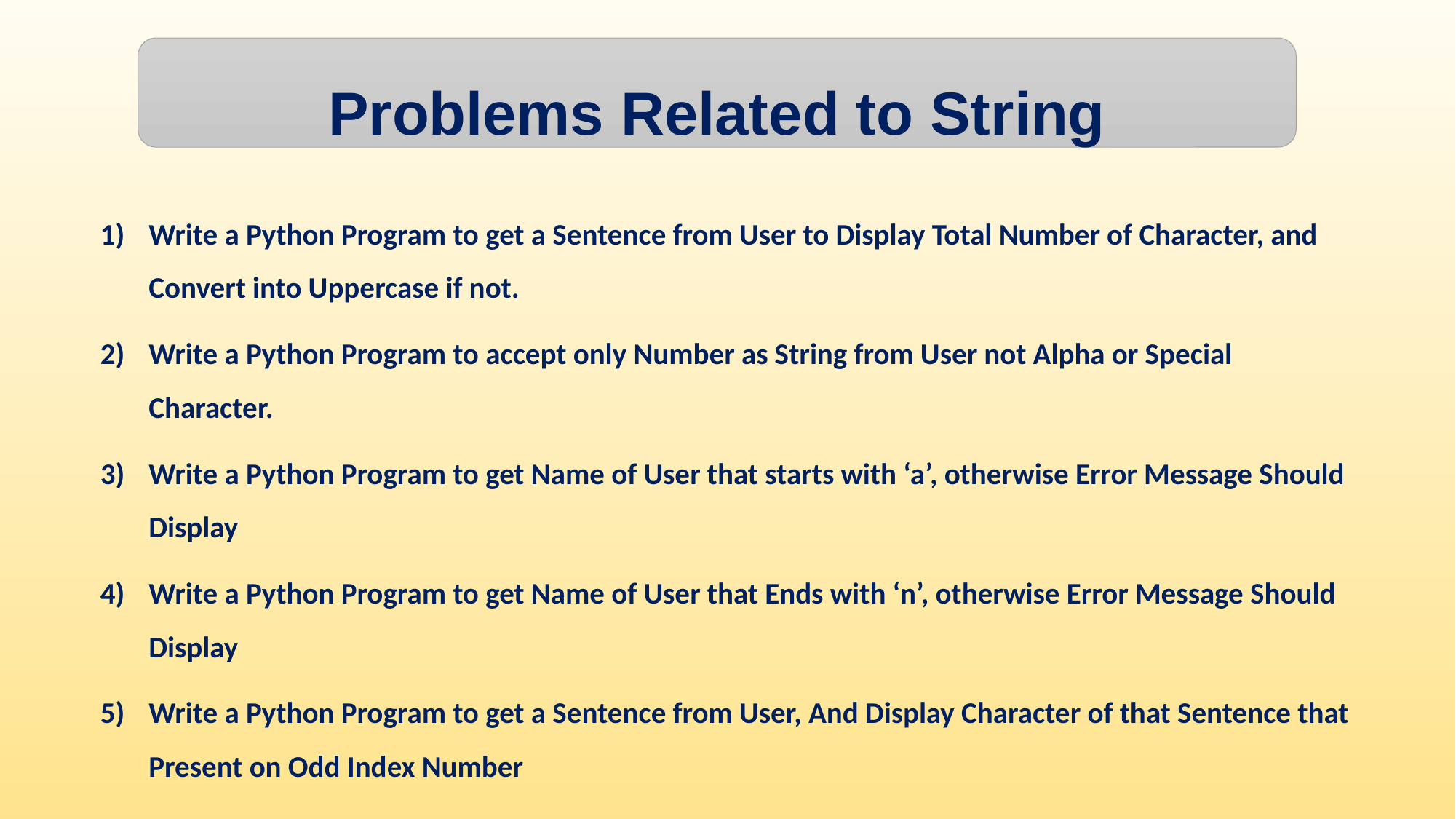

Problems Related to String
Write a Python Program to get a Sentence from User to Display Total Number of Character, and Convert into Uppercase if not.
Write a Python Program to accept only Number as String from User not Alpha or Special Character.
Write a Python Program to get Name of User that starts with ‘a’, otherwise Error Message Should Display
Write a Python Program to get Name of User that Ends with ‘n’, otherwise Error Message Should Display
Write a Python Program to get a Sentence from User, And Display Character of that Sentence that Present on Odd Index Number